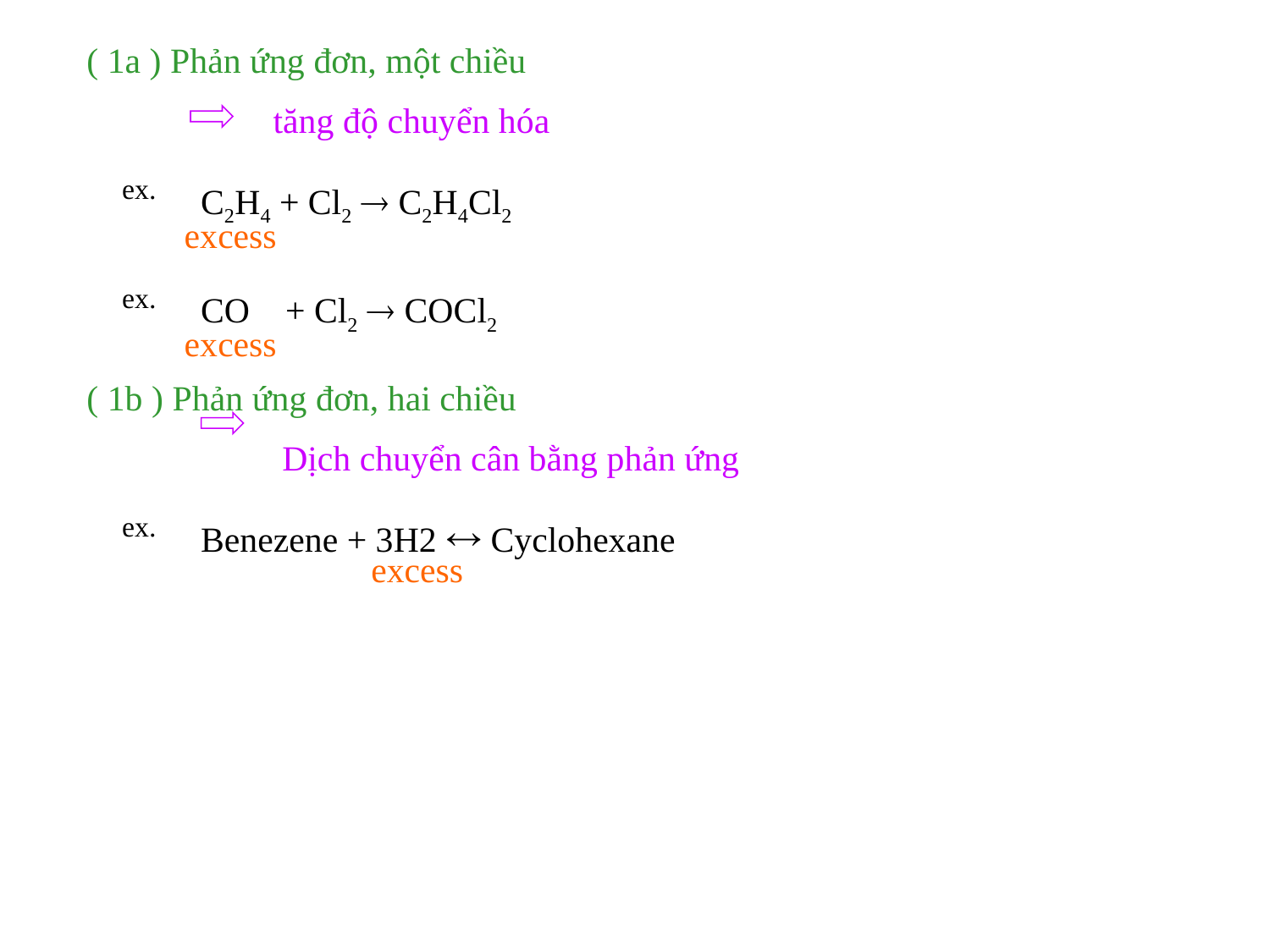

( 1a ) Phản ứng đơn, một chiều
                     tăng độ chuyển hóa
    ex.     C2H4 + Cl2 → C2H4Cl2
           excess
    ex.     CO    + Cl2 → COCl2
           excess
( 1b ) Phản ứng đơn, hai chiều
                      Dịch chuyển cân bằng phản ứng
    ex.     Benezene + 3H2 ↔ Cyclohexane
                                excess